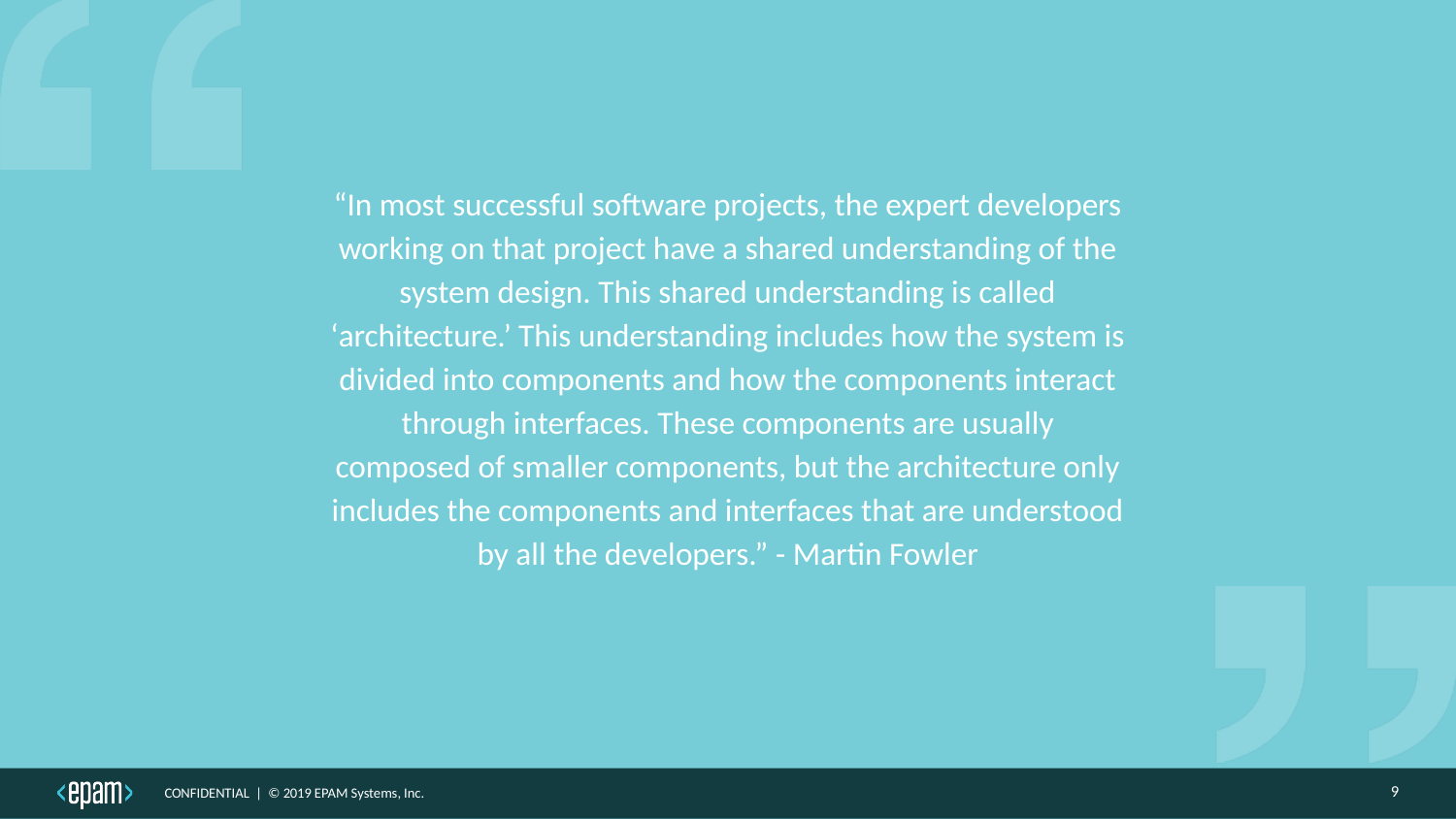

“In most successful software projects, the expert developers
working on that project have a shared understanding of the
system design. This shared understanding is called
‘architecture.’ This understanding includes how the system is
divided into components and how the components interact
through interfaces. These components are usually
composed of smaller components, but the architecture only
includes the components and interfaces that are understood
by all the developers.” - Martin Fowler
9